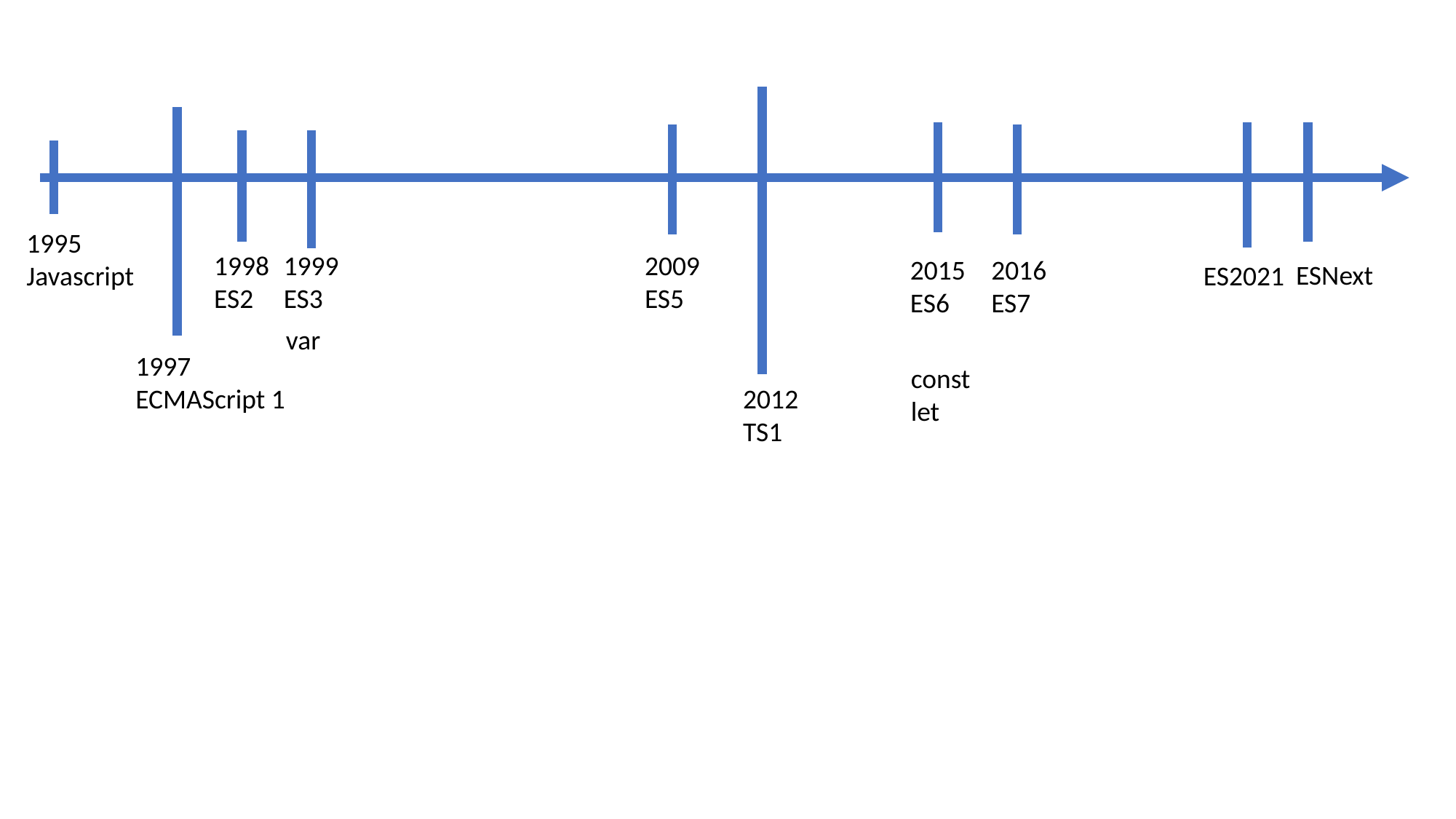

1995
Javascript
1998
ES2
1999
ES3
2009
ES5
2016
ES7
2015
ES6
ESNext
ES2021
var
1997
ECMAScript 1
const
let
2012
TS1